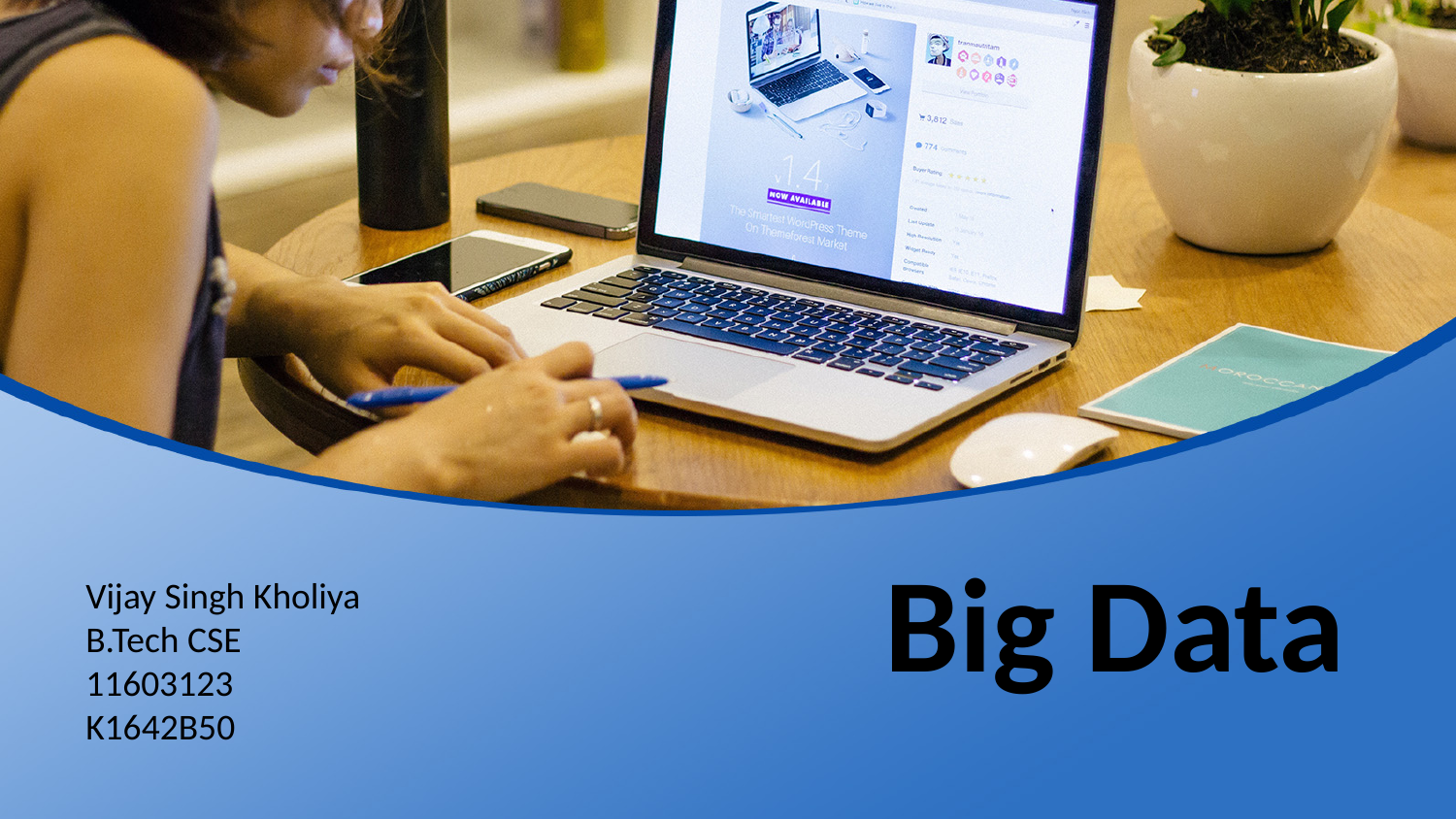

Big Data
Vijay Singh Kholiya
B.Tech CSE
11603123
K1642B50